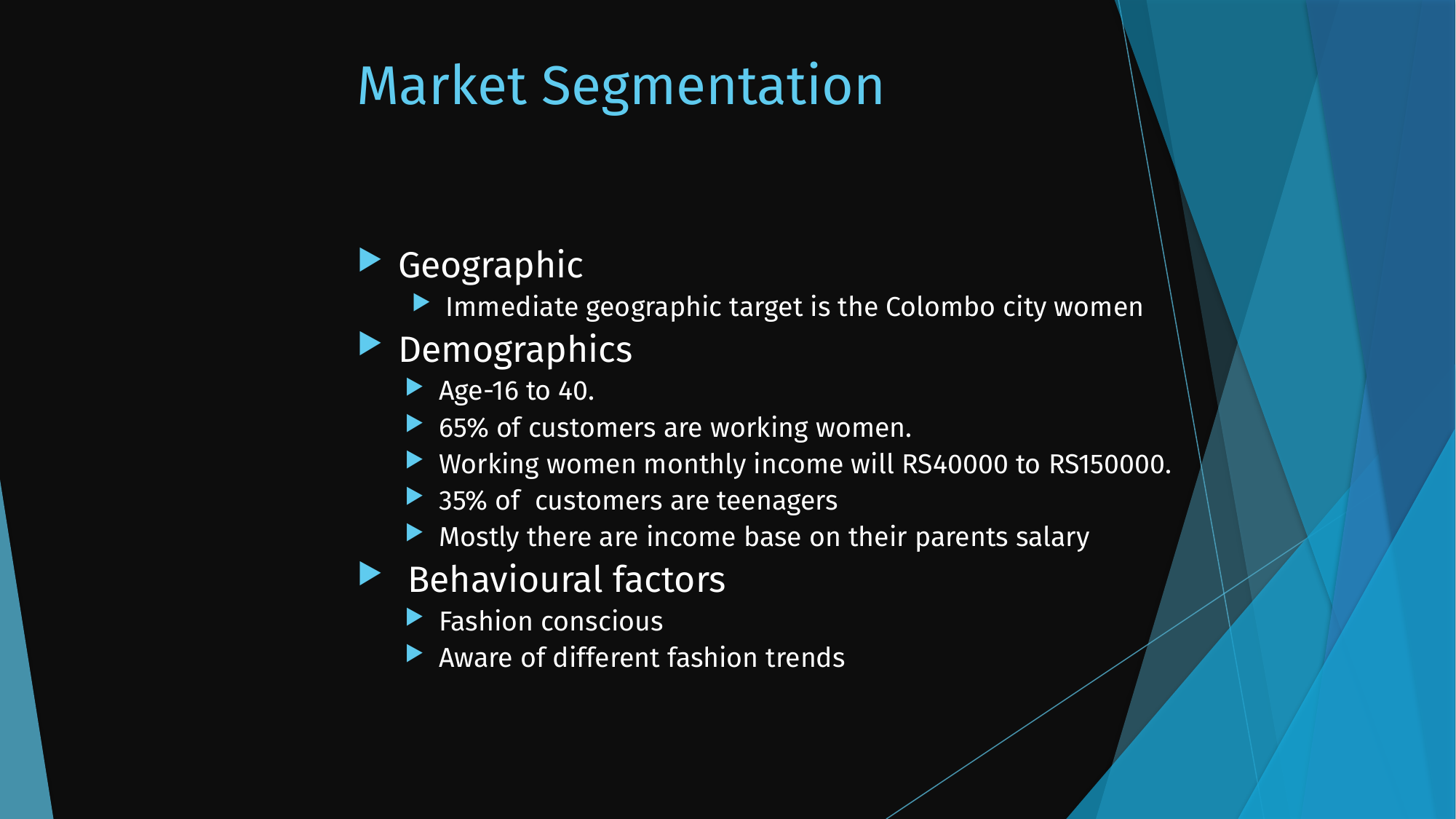

# Market Segmentation
Geographic
Immediate geographic target is the Colombo city women
Demographics
Age-16 to 40.
65% of customers are working women.
Working women monthly income will RS40000 to RS150000.
35% of  customers are teenagers
Mostly there are income base on their parents salary
 Behavioural factors
Fashion conscious
Aware of different fashion trends